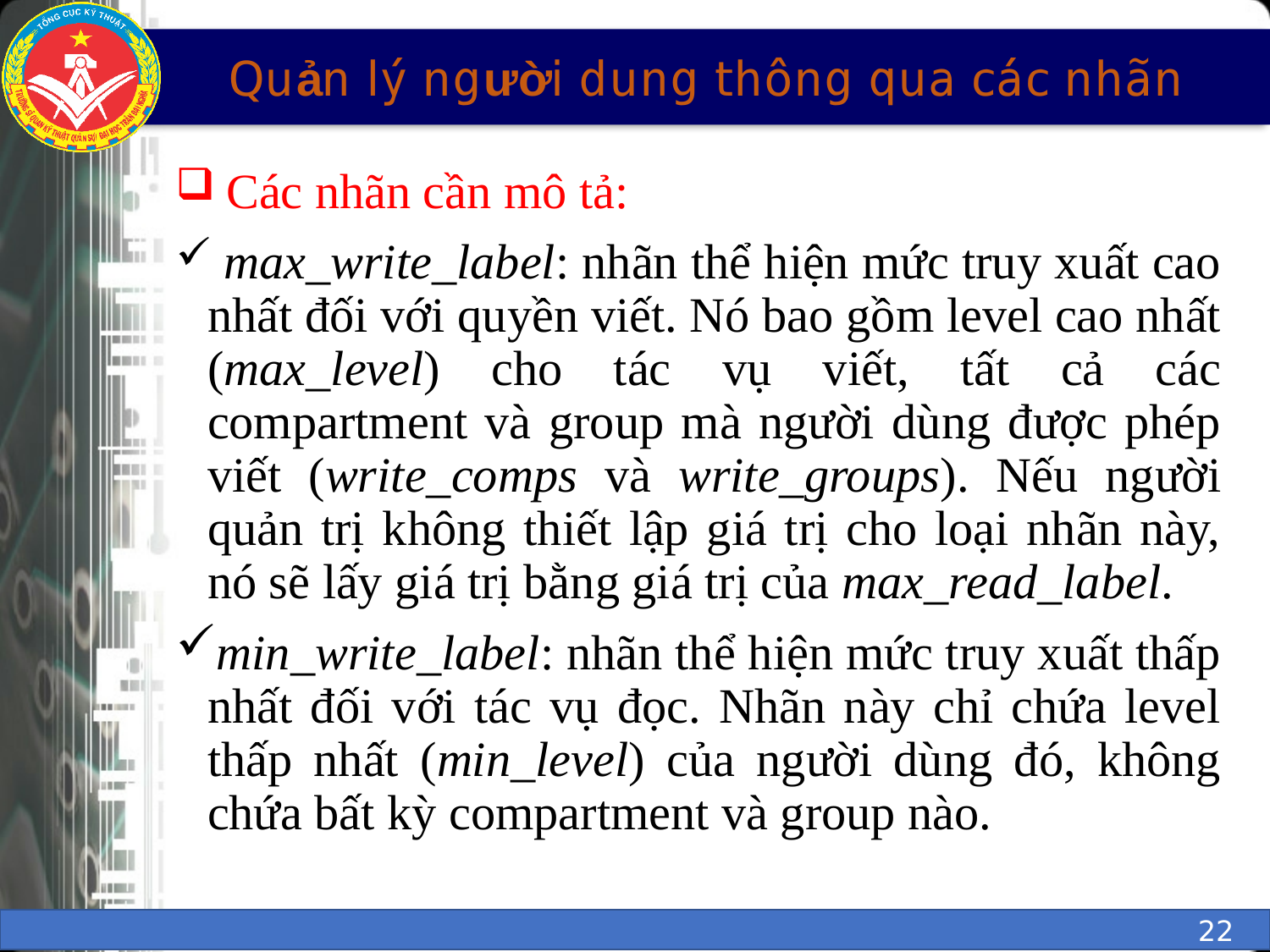

# Quản lý người dung thông qua các nhãn
 Các nhãn cần mô tả:
 max_write_label: nhãn thể hiện mức truy xuất cao nhất đối với quyền viết. Nó bao gồm level cao nhất (max_level) cho tác vụ viết, tất cả các compartment và group mà người dùng được phép viết (write_comps và write_groups). Nếu người quản trị không thiết lập giá trị cho loại nhãn này, nó sẽ lấy giá trị bằng giá trị của max_read_label.
min_write_label: nhãn thể hiện mức truy xuất thấp nhất đối với tác vụ đọc. Nhãn này chỉ chứa level thấp nhất (min_level) của người dùng đó, không chứa bất kỳ compartment và group nào.